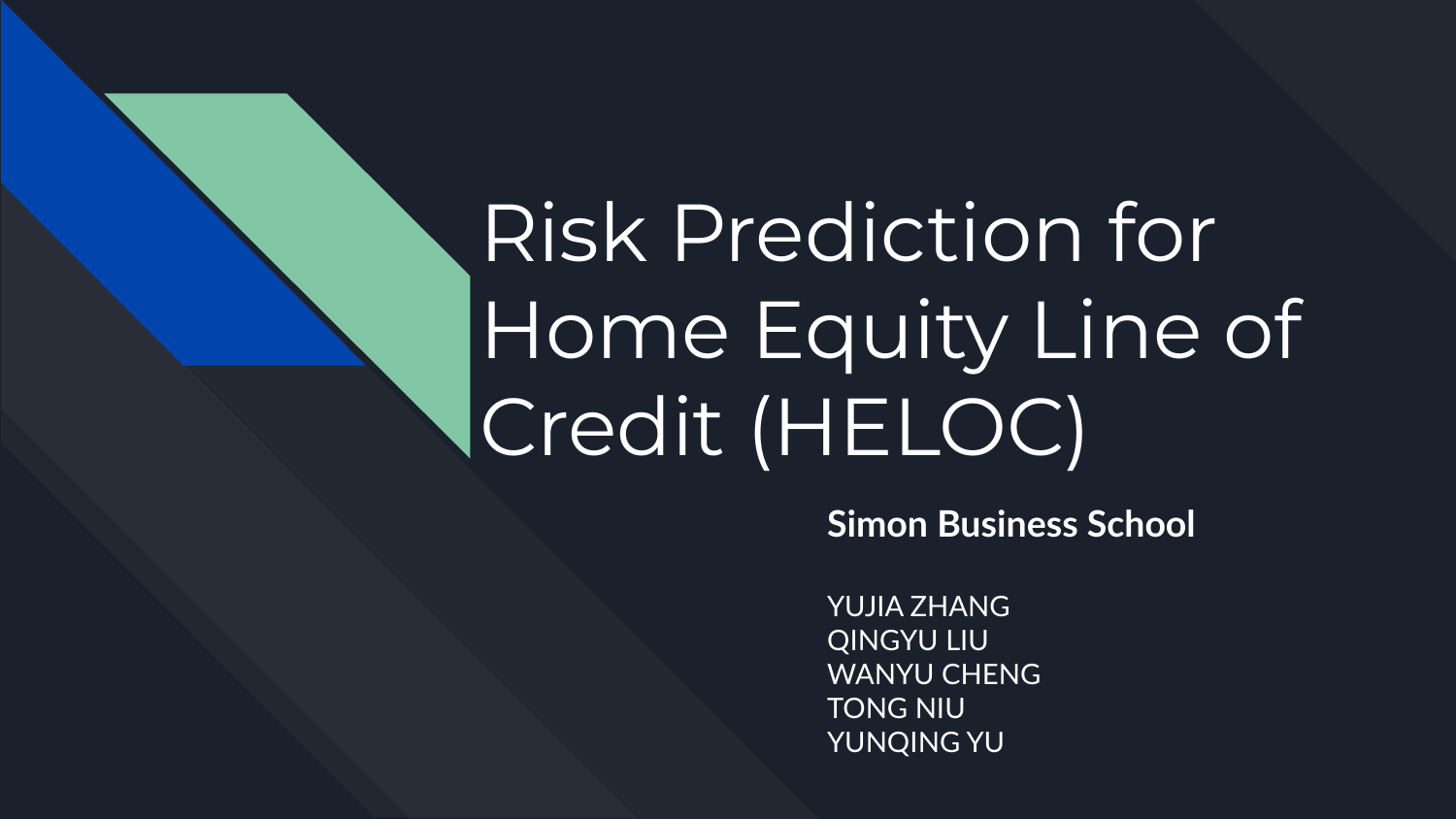

# Risk Prediction for Home Equity Line of Credit (HELOC)

Simon Business School

YUJIA ZHANG
QINGYU LIU
WANYU CHENG
TONG NIU
YUNQING YU